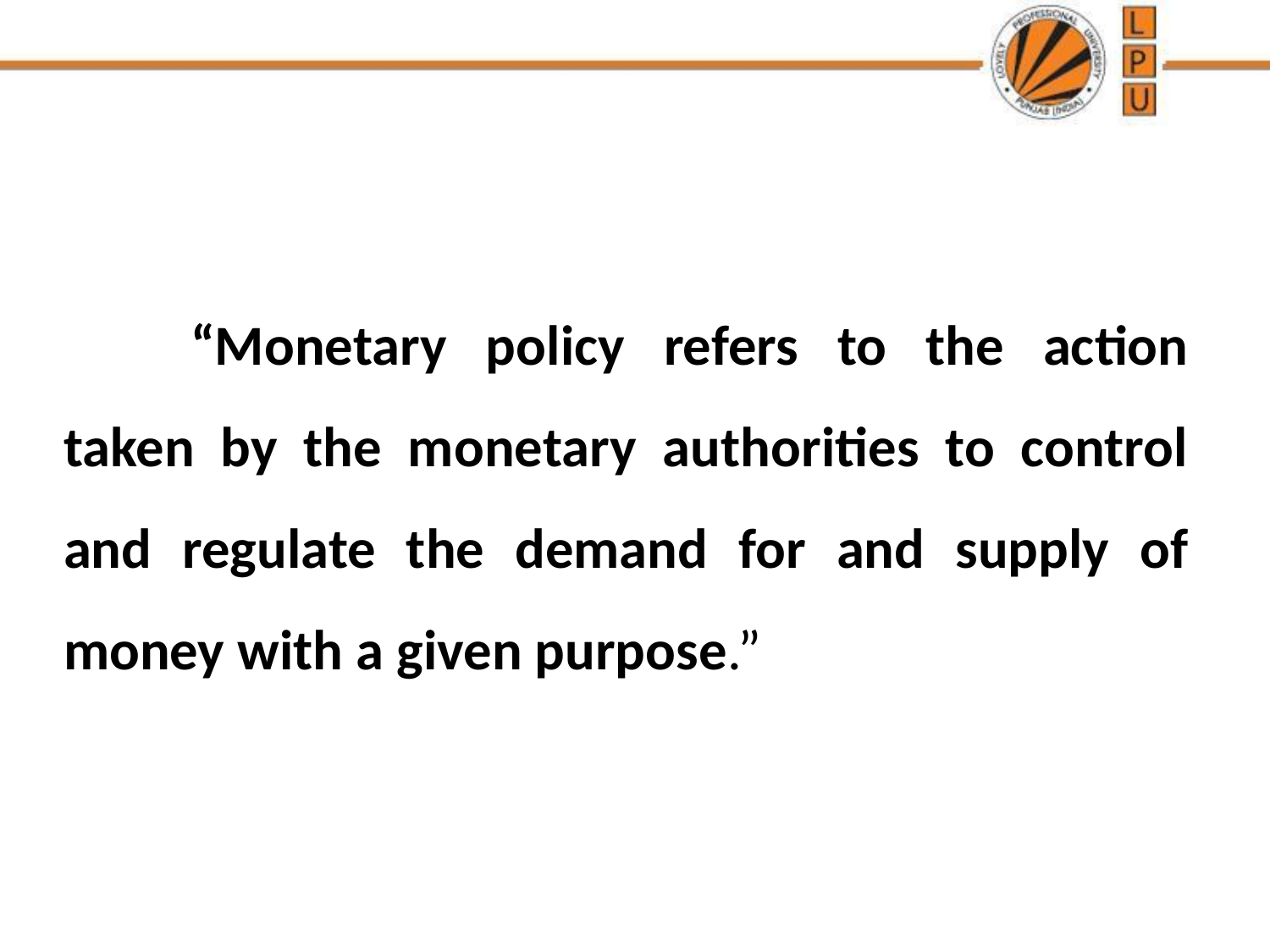

“Monetary policy refers to the action taken by the monetary authorities to control and regulate the demand for and supply of money with a given purpose.”